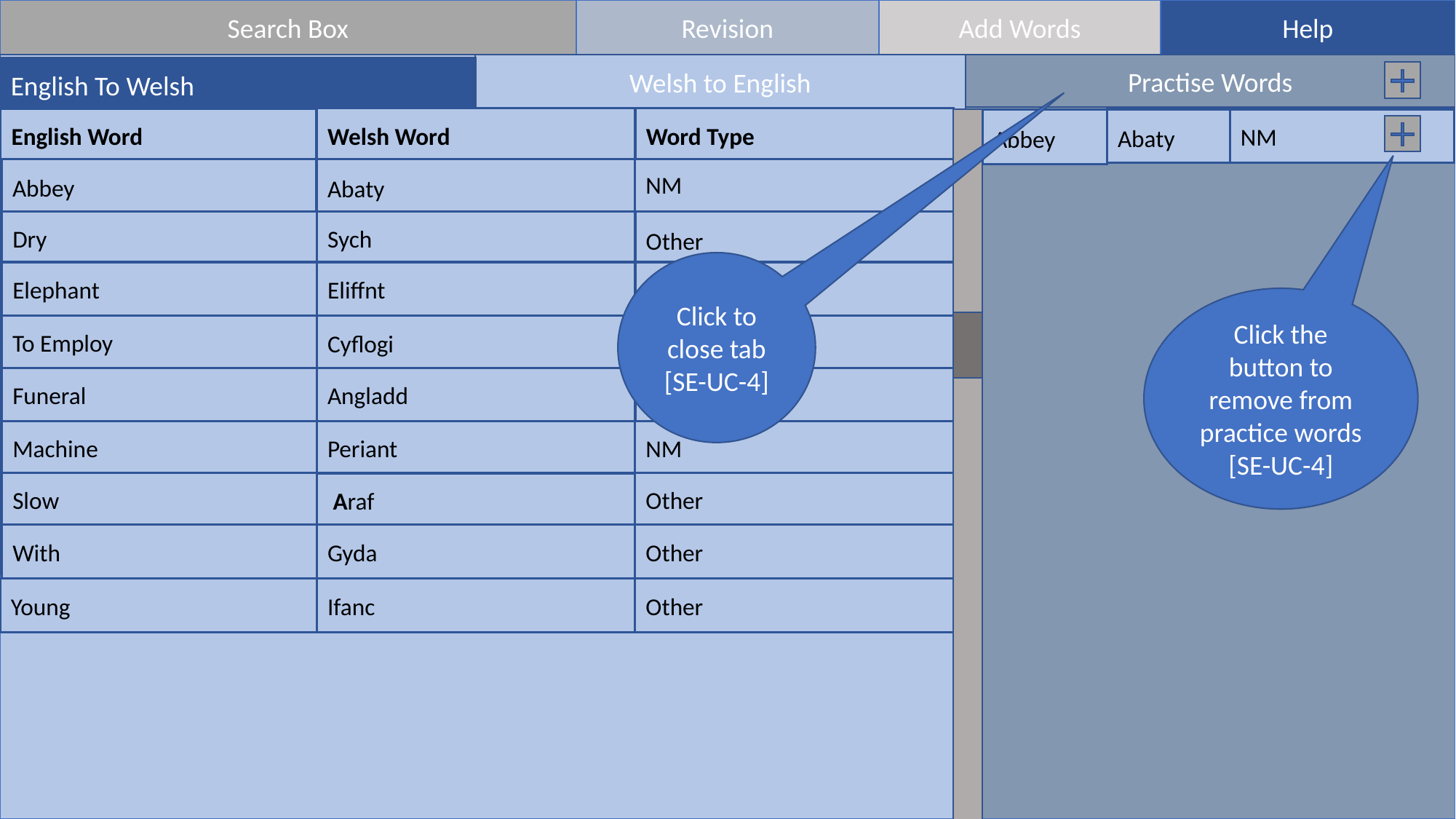

Search Box
Revision
Add Words
Help
Dictionary where users can just scroll through English words and there translations
English To Welsh

Welsh to English

Welsh to English

Practise Words
English To Welsh

Word Type

Welsh Word

English Word

NM
Abbey  – nm
abaty

Abaty

Abbey

NM

Abbey

Abaty

Dry – other
sych

Dry
Sych

Other

Click to close tab [SE-UC-4]
Elephant
Eliffnt
NM
Elephant – nm
eliffnt

Click the button to remove from practice words [SE-UC-4]

To Employ
Cyflogi

 V

employ – V
cyflogi

Funeral
Angladd

NM

Funeral –nm
angladd

NM
Machine
Periant
Other
Slow
 Araf
Machine  – nm
periant

With
Gyda
Other
Ifanc
Young
Other